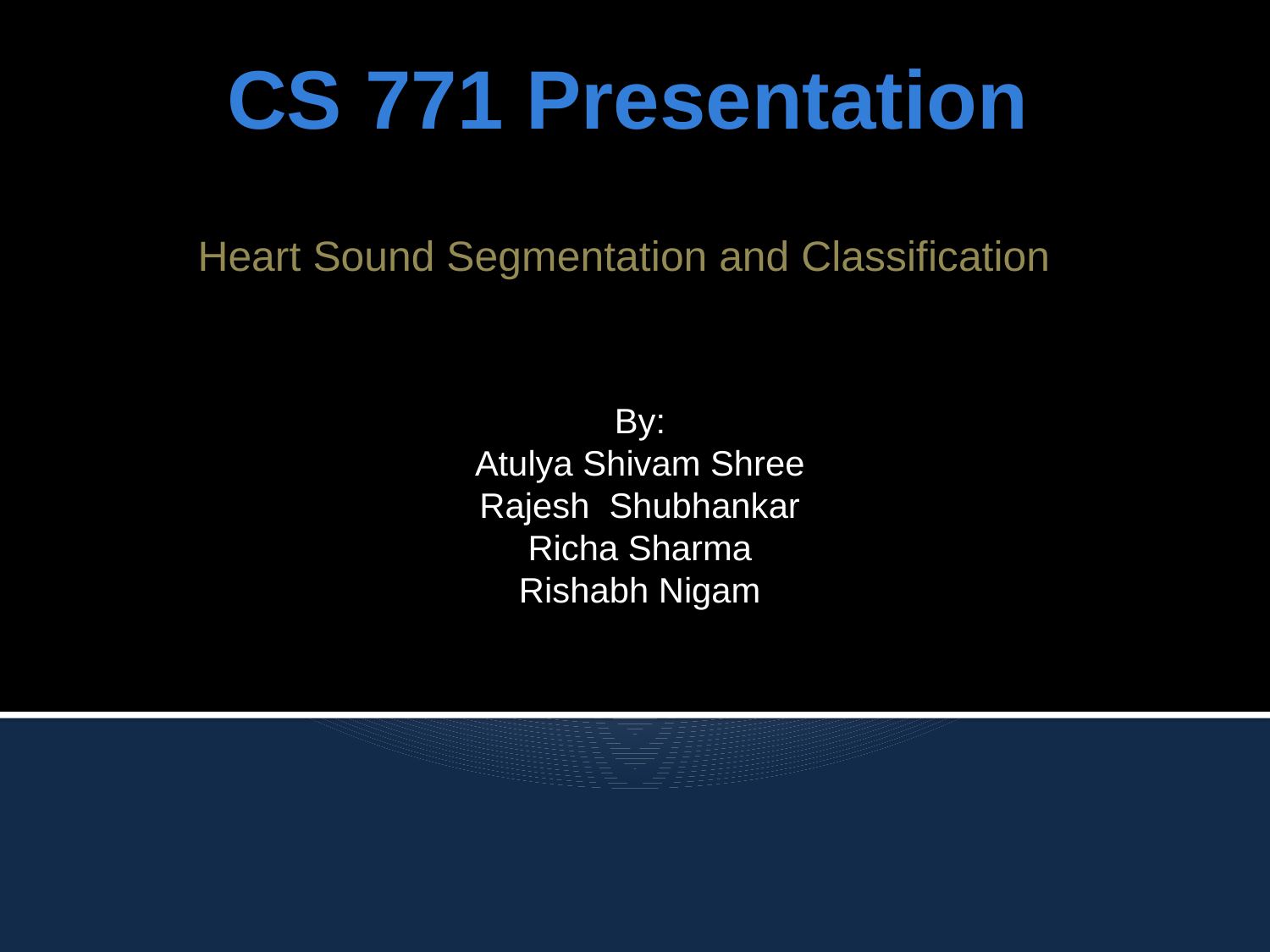

# CS 771 Presentation
Heart Sound Segmentation and Classification
By:
Atulya Shivam Shree
Rajesh  Shubhankar
Richa Sharma
Rishabh Nigam